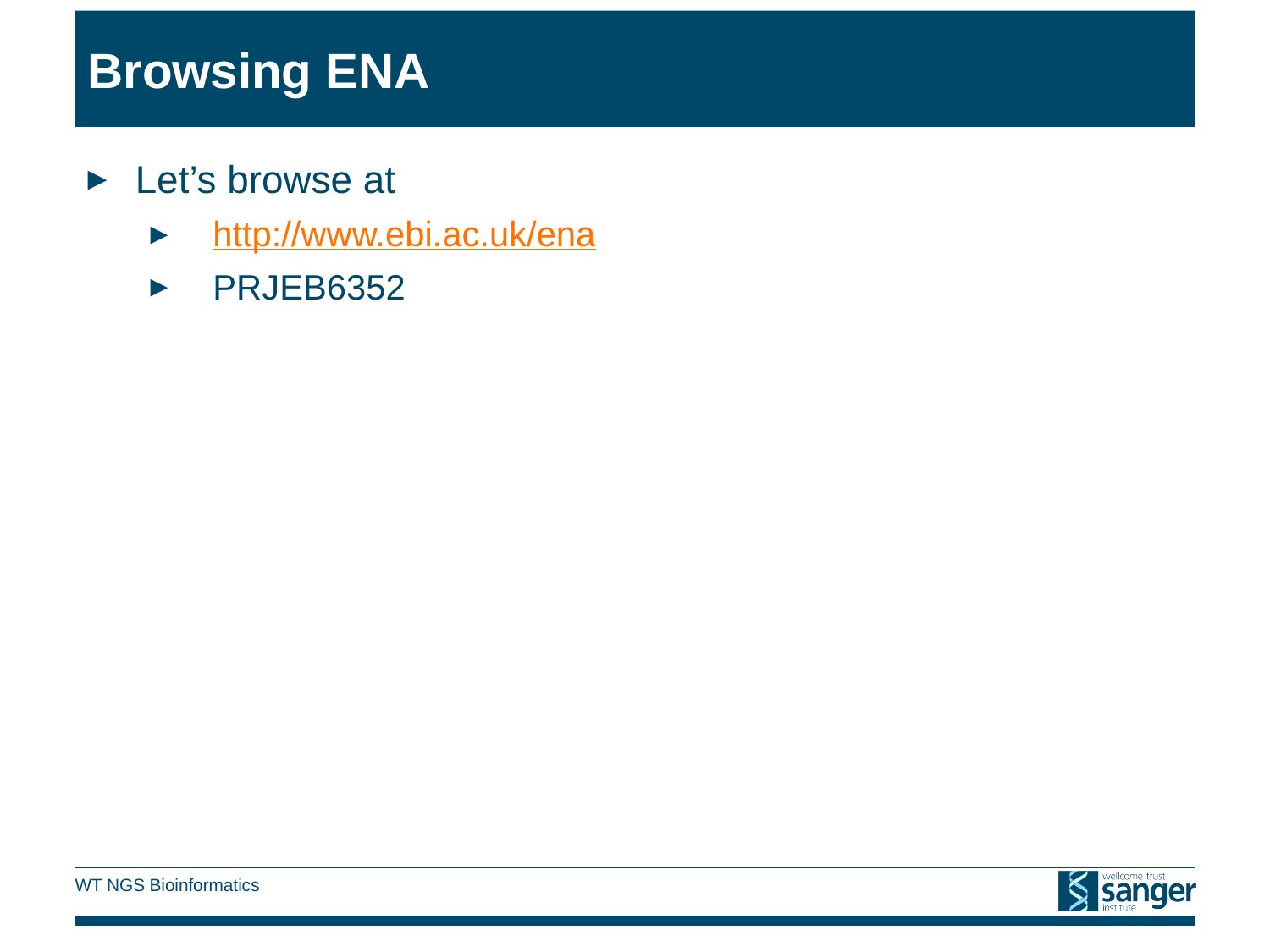

# Browsing ENA
Let’s browse at
http://www.ebi.ac.uk/ena
PRJEB6352